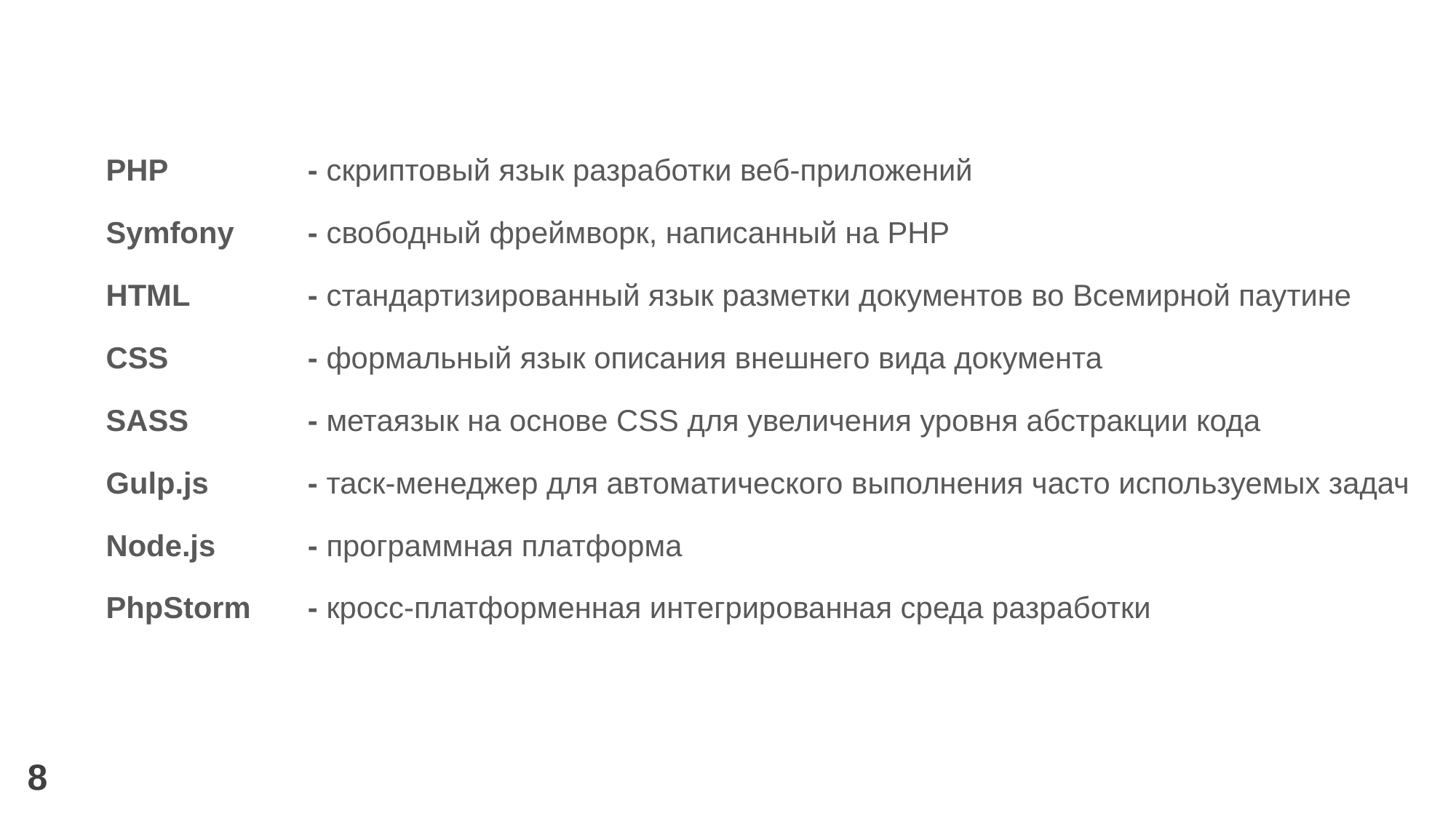

PHP
Symfony
HTML
CSS
SASS
Gulp.js
Node.js
PhpStorm
- скриптовый язык разработки веб-приложений
- свободный фреймворк, написанный на PHP
- стандартизированный язык разметки документов во Всемирной паутине
- формальный язык описания внешнего вида документа
- метаязык на основе CSS для увеличения уровня абстракции кода
- таск-менеджер для автоматического выполнения часто используемых задач
- программная платформа
- кросс-платформенная интегрированная среда разработки
8